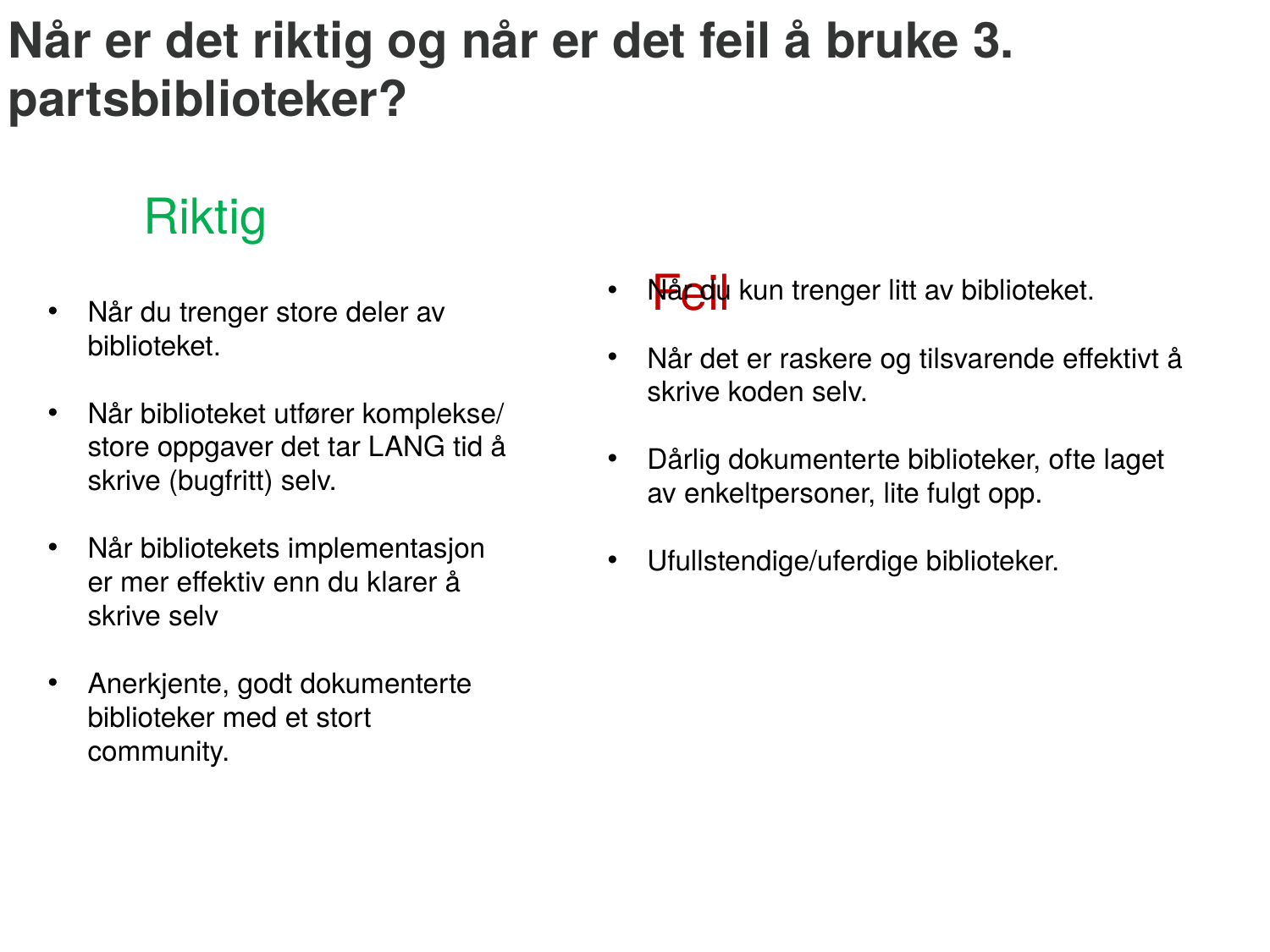

# Når er det riktig og når er det feil å bruke 3. partsbiblioteker?
	Riktig													Feil

Når du kun trenger litt av biblioteket.

Når det er raskere og tilsvarende effektivt å skrive koden selv.

Dårlig dokumenterte biblioteker, ofte laget av enkeltpersoner, lite fulgt opp.

Ufullstendige/uferdige biblioteker.
Når du trenger store deler av biblioteket.

Når biblioteket utfører komplekse/ store oppgaver det tar LANG tid å skrive (bugfritt) selv.

Når bibliotekets implementasjon er mer effektiv enn du klarer å skrive selv

Anerkjente, godt dokumenterte biblioteker med et stort community.